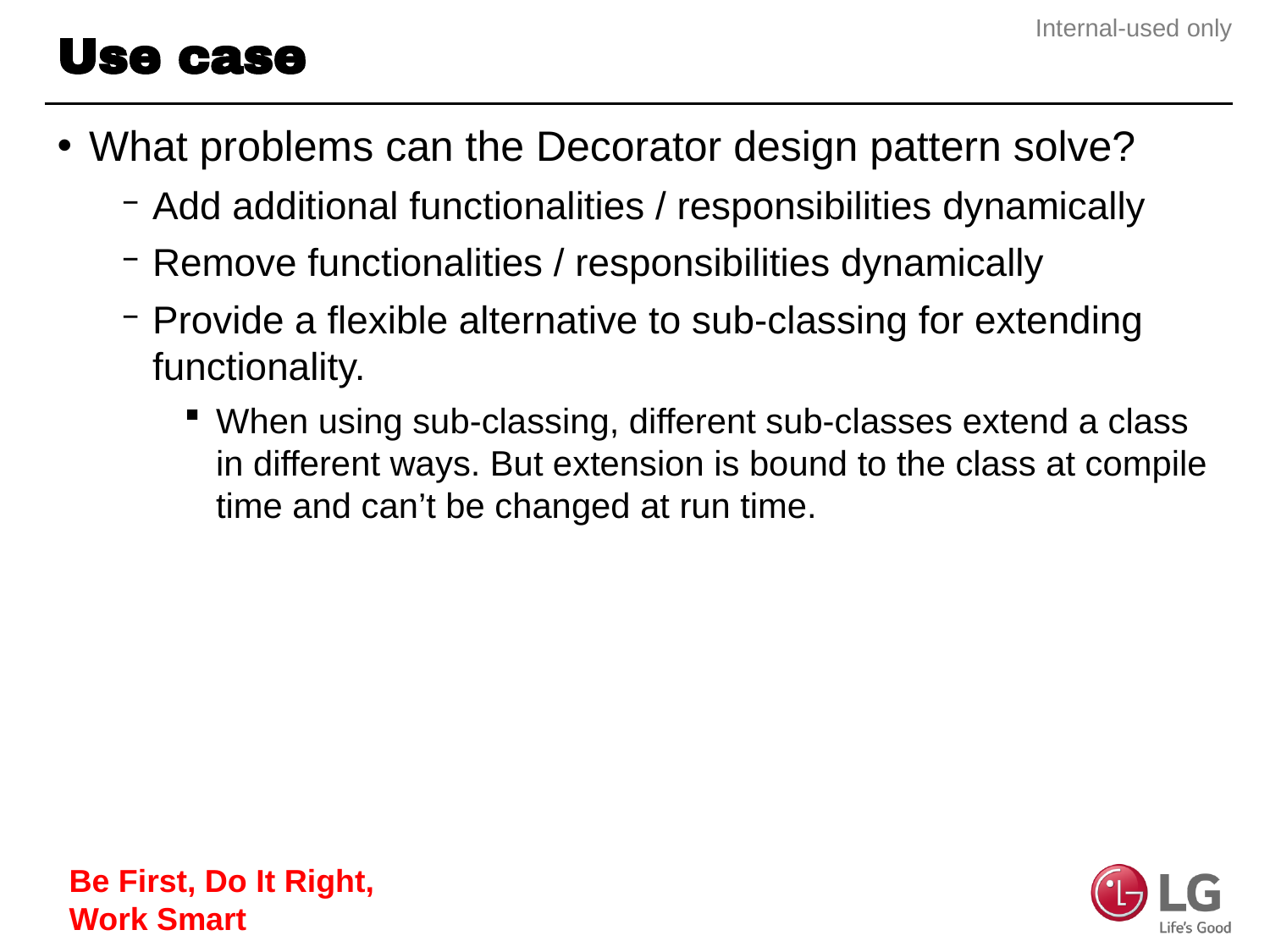

# Use case
What problems can the Decorator design pattern solve?
Add additional functionalities / responsibilities dynamically
Remove functionalities / responsibilities dynamically
Provide a flexible alternative to sub-classing for extending functionality.
When using sub-classing, different sub-classes extend a class in different ways. But extension is bound to the class at compile time and can’t be changed at run time.